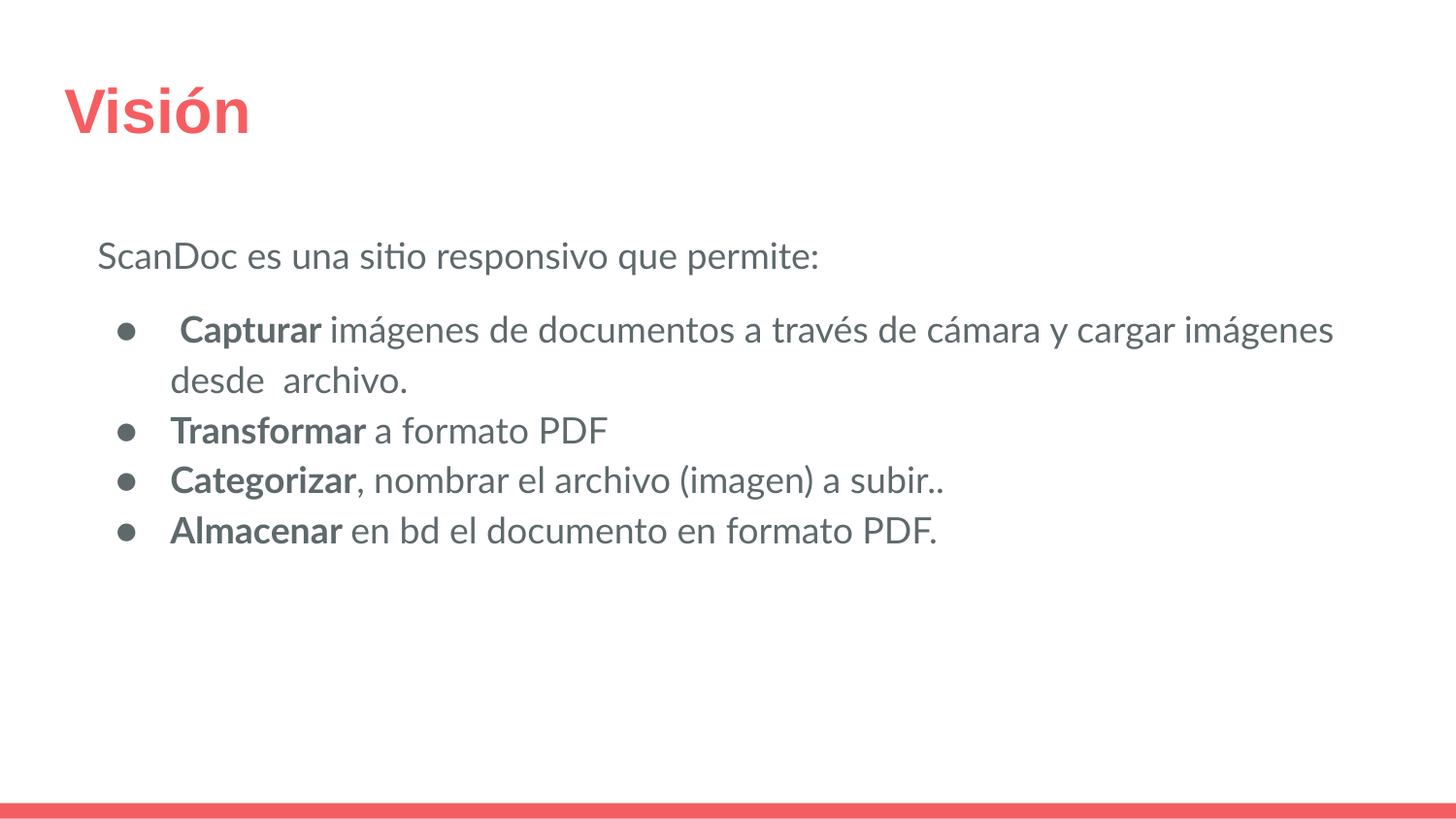

# Visión
ScanDoc es una sitio responsivo que permite:
 Capturar imágenes de documentos a través de cámara y cargar imágenes desde  archivo.
Transformar a formato PDF
Categorizar, nombrar el archivo (imagen) a subir..
Almacenar en bd el documento en formato PDF.